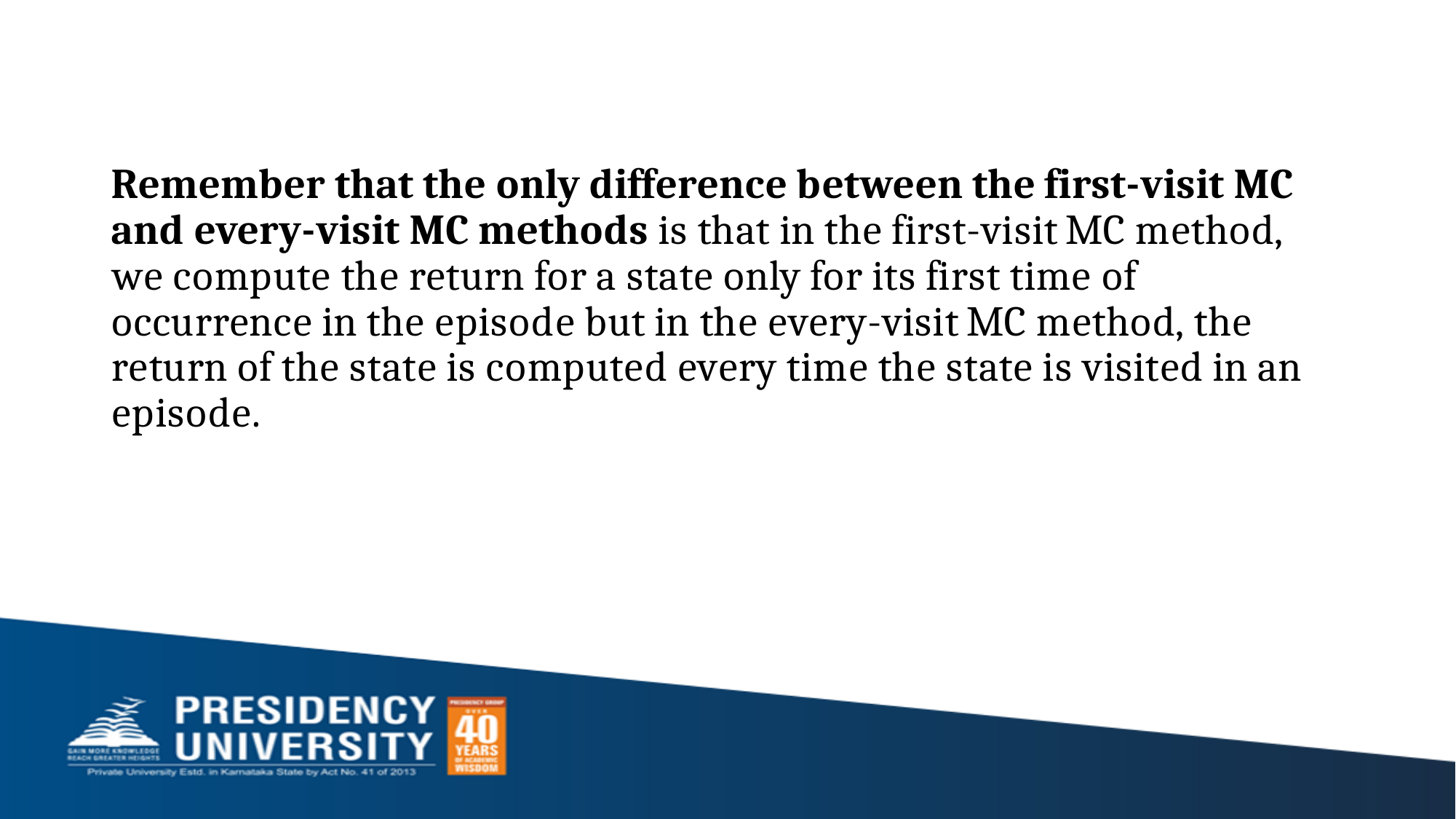

Remember that the only difference between the first-visit MC and every-visit MC methods is that in the first-visit MC method, we compute the return for a state only for its first time of occurrence in the episode but in the every-visit MC method, the return of the state is computed every time the state is visited in an episode.